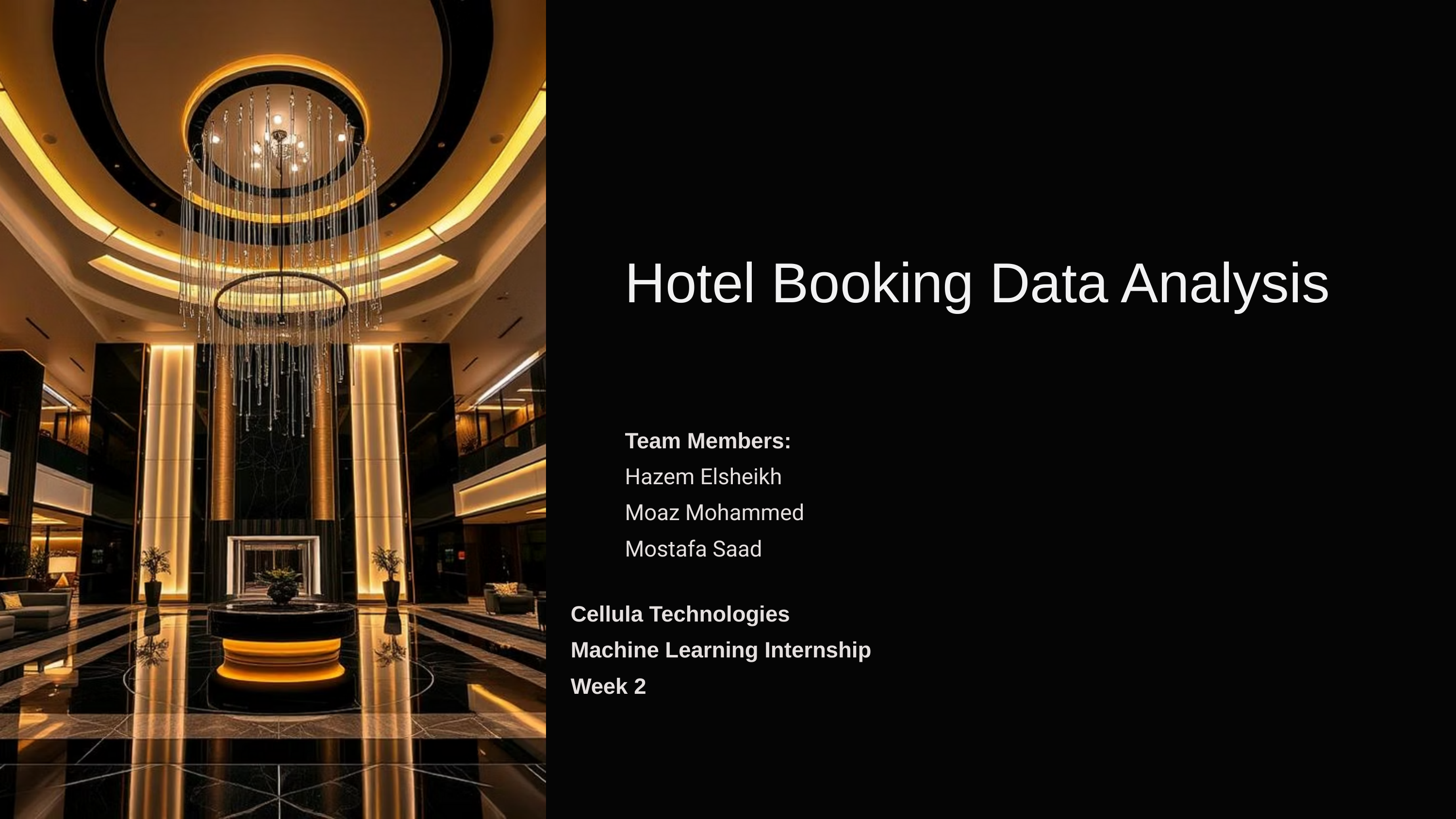

Hotel Booking Data Analysis
Team Members:
Hazem Elsheikh
Moaz Mohammed
Mostafa Saad
Cellula Technologies
Machine Learning Internship
Week 2